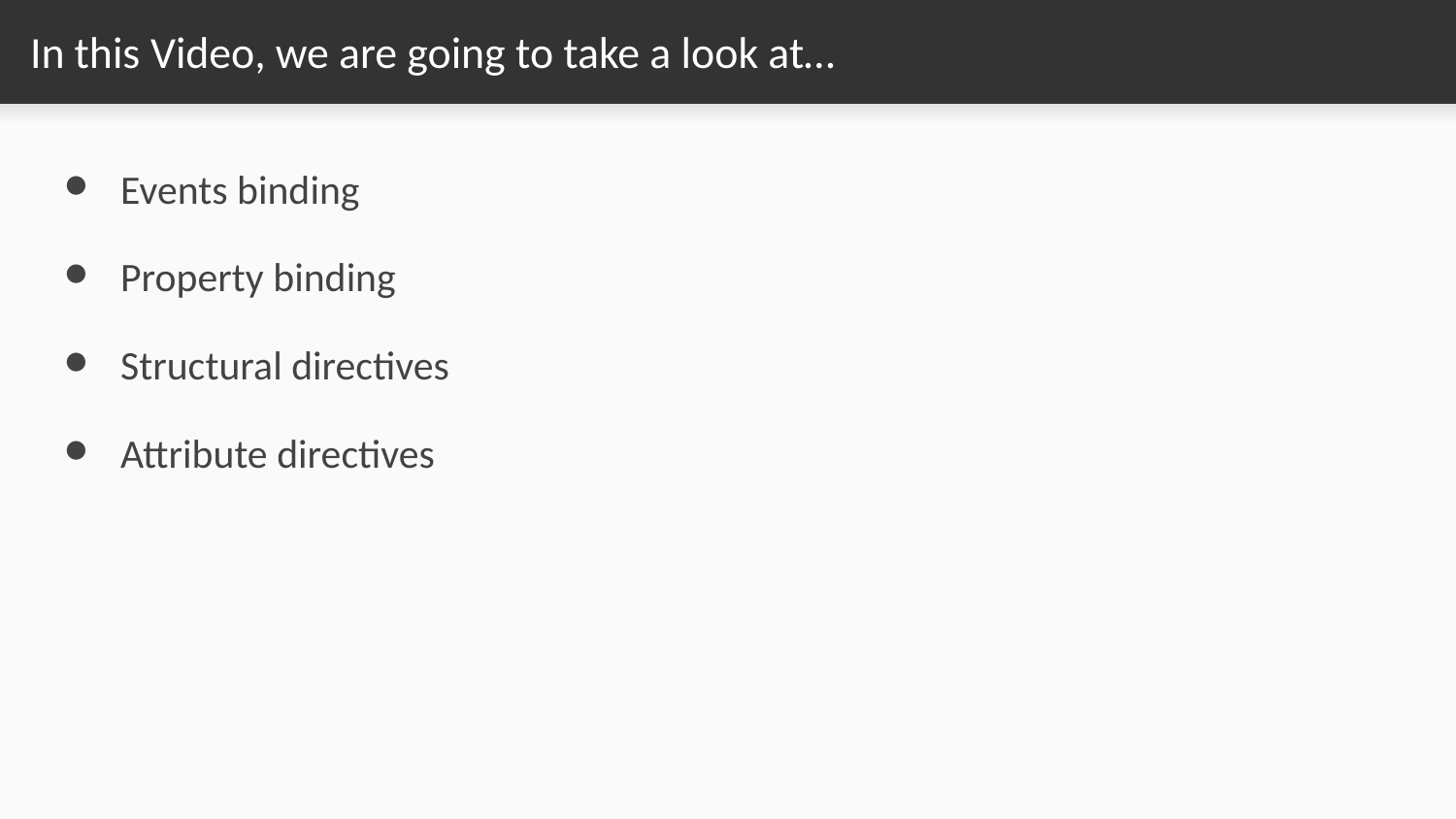

# In this Video, we are going to take a look at…
Events binding
Property binding
Structural directives
Attribute directives